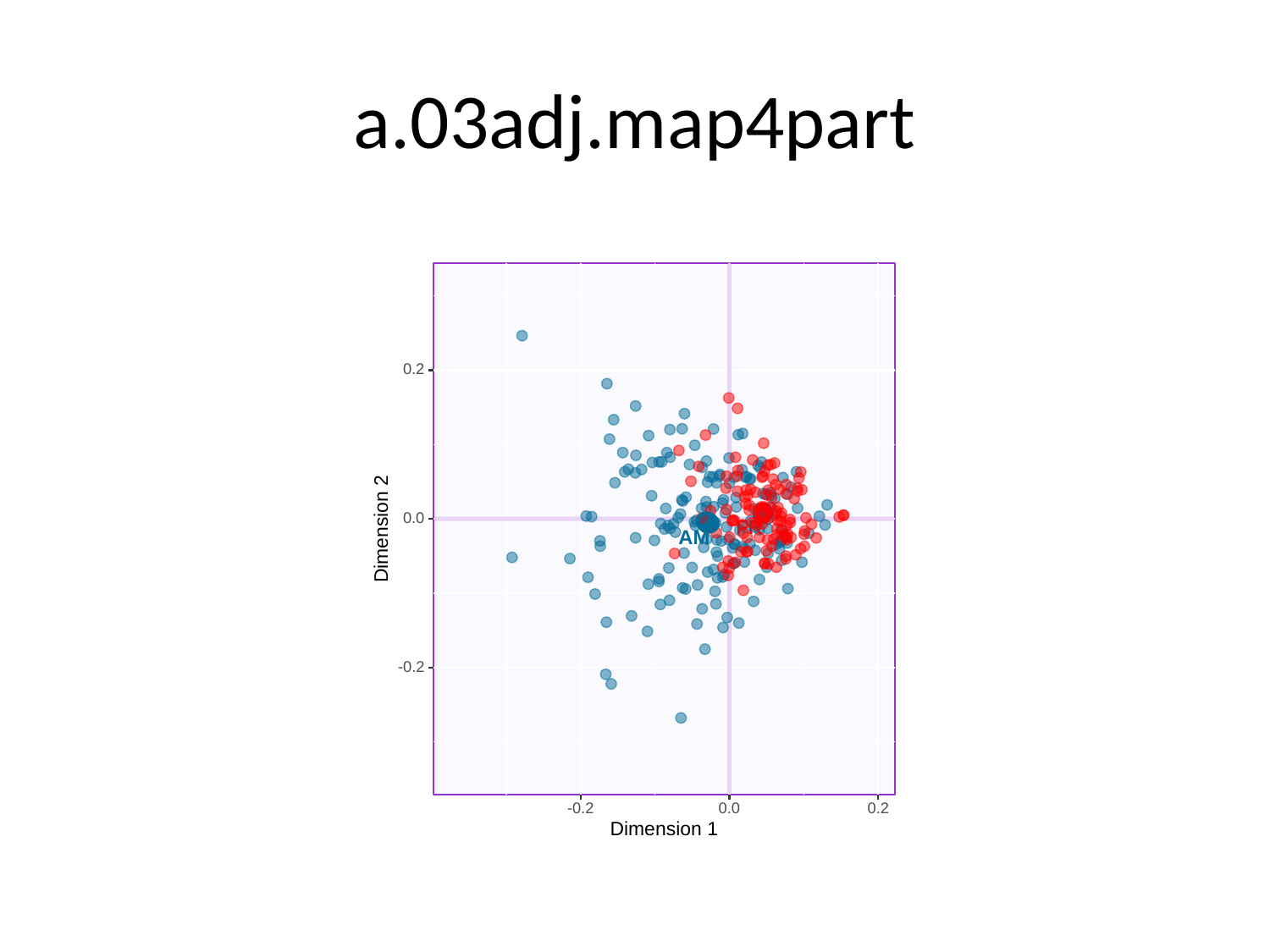

# a.03adj.map4part

0.2

0.0

FR

Dimension 2

AM

-0.2

-0.2
0.0
0.2
Dimension 1